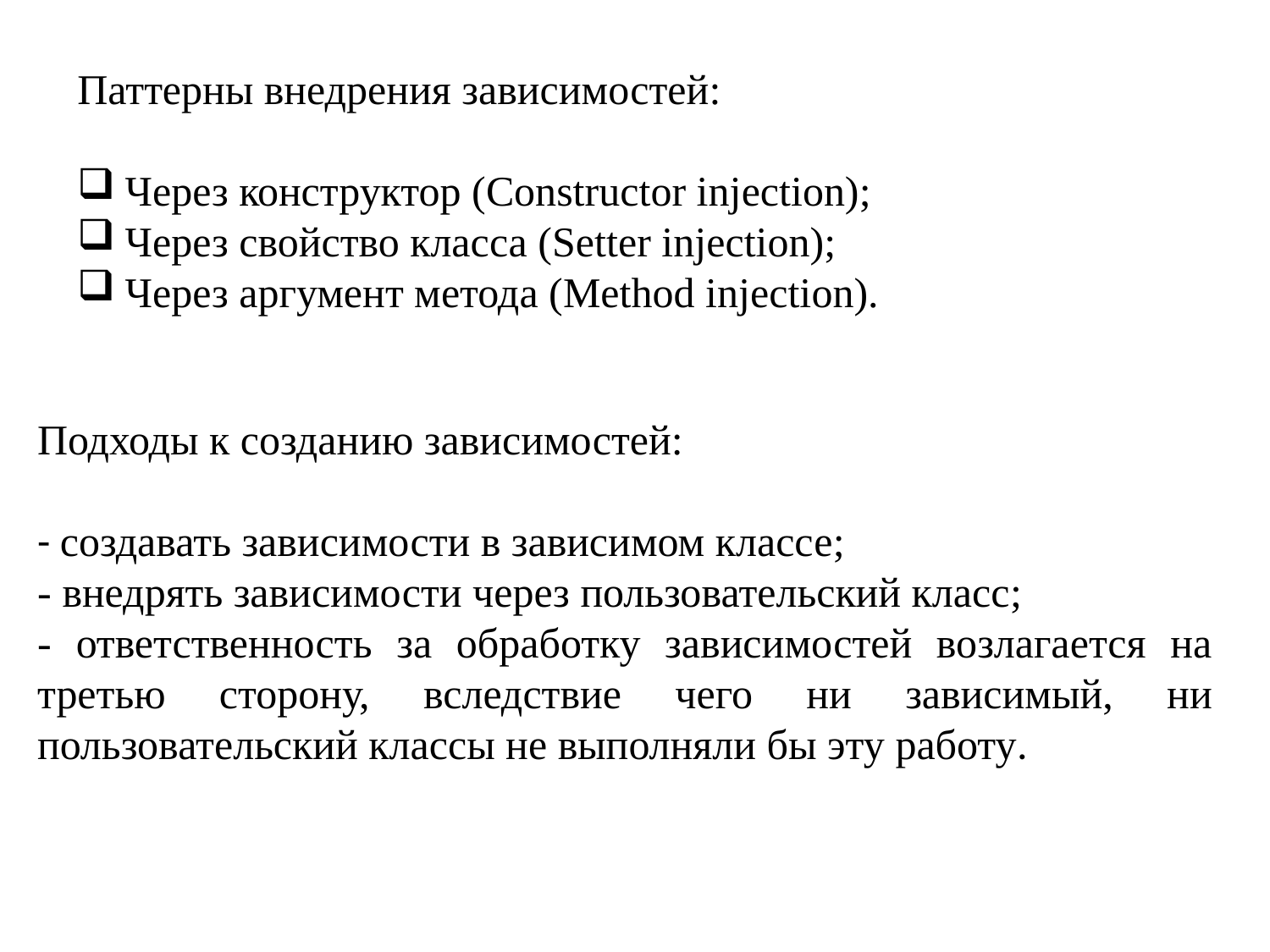

Паттерны внедрения зависимостей:

Через конструктор (Constructor injection);
Через свойство класса (Setter injection);
Через аргумент метода (Method injection).

Подходы к созданию зависимостей:

- создавать зависимости в зависимом классе;
- внедрять зависимости через пользовательский класс;
- ответственность за обработку зависимостей возлагается на третью сторону, вследствие чего ни зависимый, ни пользовательский классы не выполняли бы эту работу.